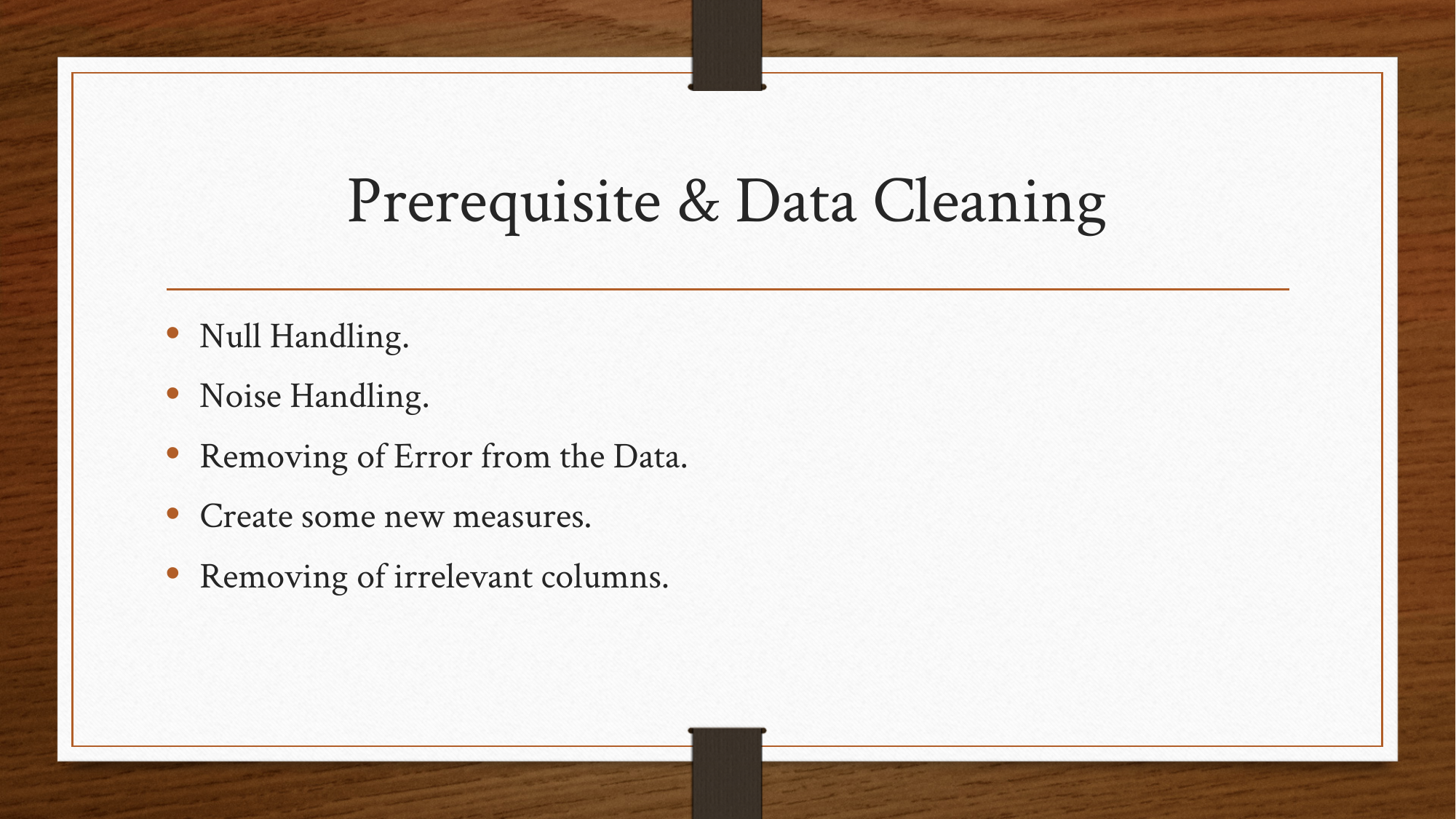

# Prerequisite & Data Cleaning
Null Handling.
Noise Handling.
Removing of Error from the Data.
Create some new measures.
Removing of irrelevant columns.